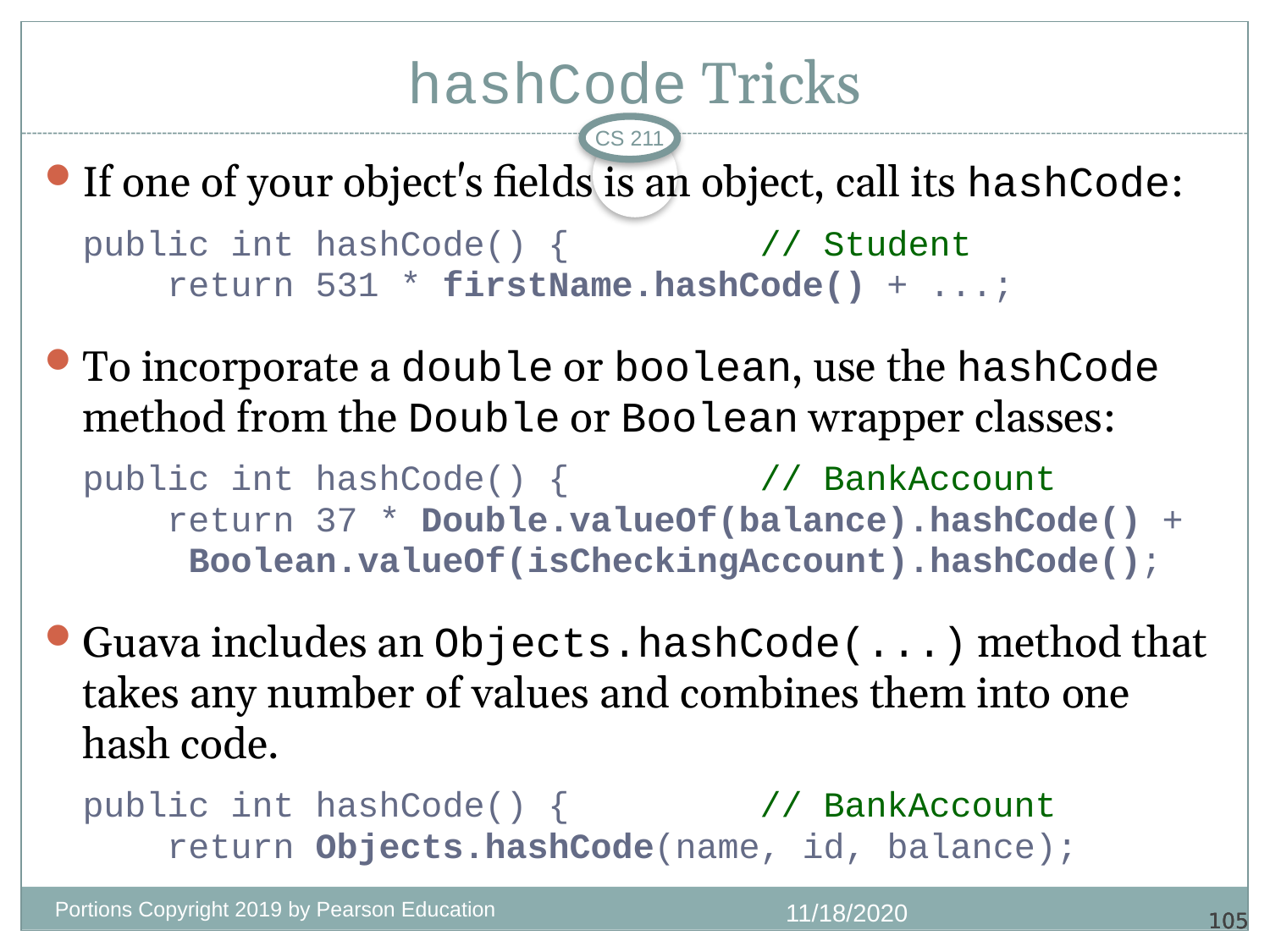

# hashCode Tricks
CS 211
If one of your object's fields is an object, call its hashCode:

public int hashCode() {         // Student
    return 531 * firstName.hashCode() + ...;

To incorporate a double or boolean, use the hashCode method from the Double or Boolean wrapper classes:

public int hashCode() {         // BankAccount
    return 37 * Double.valueOf(balance).hashCode() +
     Boolean.valueOf(isCheckingAccount).hashCode();

Guava includes an Objects.hashCode(...) method that takes any number of values and combines them into one hash code.

public int hashCode() {         // BankAccount
    return Objects.hashCode(name, id, balance);
Portions Copyright 2019 by Pearson Education
11/18/2020